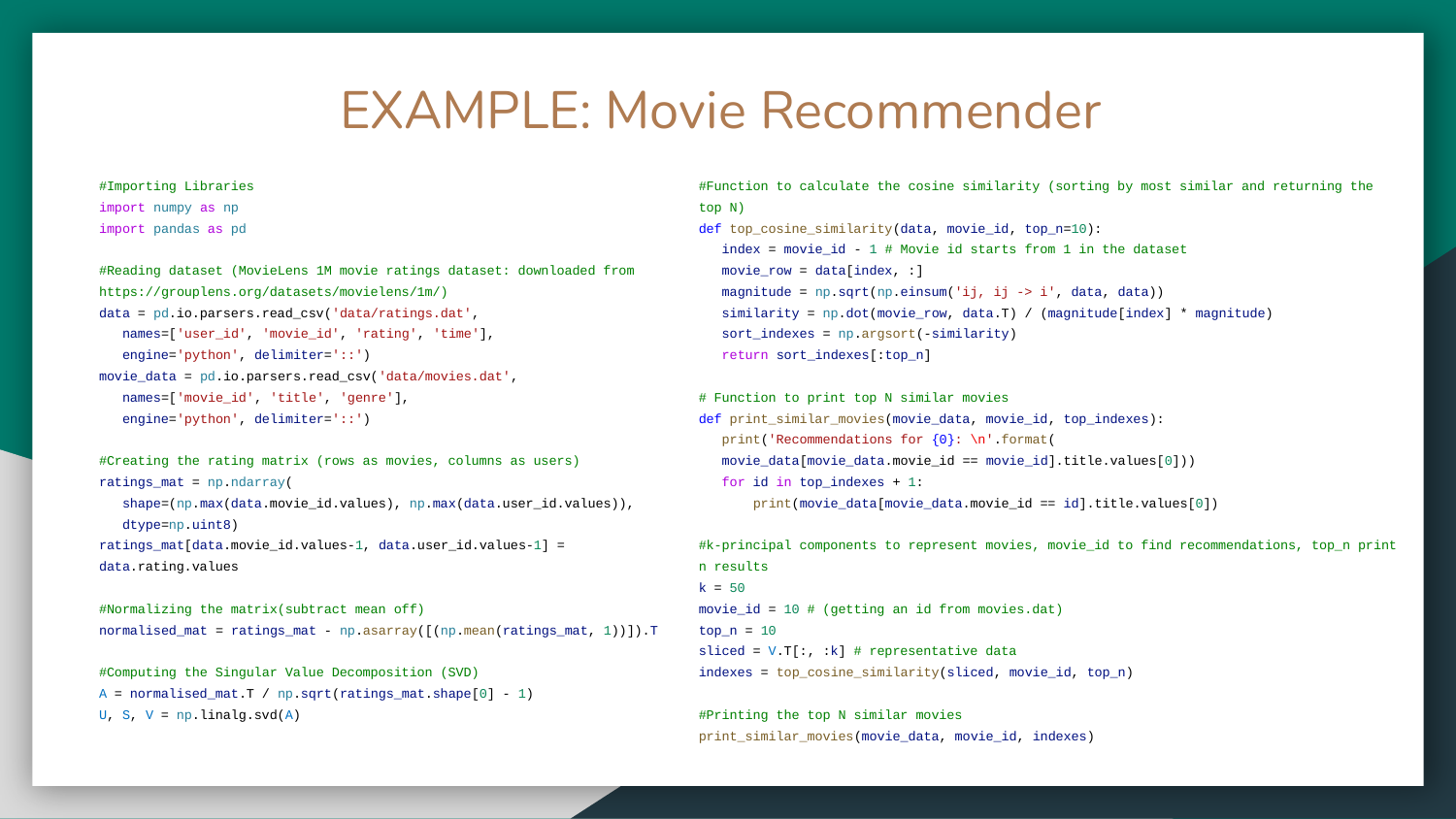

EXAMPLE: Movie Recommender
#Importing Libraries
import numpy as np
import pandas as pd

#Reading dataset (MovieLens 1M movie ratings dataset: downloaded from https://grouplens.org/datasets/movielens/1m/)
data = pd.io.parsers.read_csv('data/ratings.dat',
   names=['user_id', 'movie_id', 'rating', 'time'],
   engine='python', delimiter='::')
movie_data = pd.io.parsers.read_csv('data/movies.dat',
   names=['movie_id', 'title', 'genre'],
   engine='python', delimiter='::')

#Creating the rating matrix (rows as movies, columns as users)
ratings_mat = np.ndarray(
   shape=(np.max(data.movie_id.values), np.max(data.user_id.values)),
   dtype=np.uint8)
ratings_mat[data.movie_id.values-1, data.user_id.values-1] = data.rating.values

#Normalizing the matrix(subtract mean off)
normalised_mat = ratings_mat - np.asarray([(np.mean(ratings_mat, 1))]).T

#Computing the Singular Value Decomposition (SVD)
A = normalised_mat.T / np.sqrt(ratings_mat.shape[0] - 1)
U, S, V = np.linalg.svd(A)

#Function to calculate the cosine similarity (sorting by most similar and returning the top N)
def top_cosine_similarity(data, movie_id, top_n=10):
   index = movie_id - 1 # Movie id starts from 1 in the dataset
   movie_row = data[index, :]
   magnitude = np.sqrt(np.einsum('ij, ij -> i', data, data))
   similarity = np.dot(movie_row, data.T) / (magnitude[index] * magnitude)
   sort_indexes = np.argsort(-similarity)
   return sort_indexes[:top_n]

# Function to print top N similar movies
def print_similar_movies(movie_data, movie_id, top_indexes):
   print('Recommendations for {0}: \n'.format(
   movie_data[movie_data.movie_id == movie_id].title.values[0]))
   for id in top_indexes + 1:
       print(movie_data[movie_data.movie_id == id].title.values[0])

#k-principal components to represent movies, movie_id to find recommendations, top_n print n results
k = 50
movie_id = 10 # (getting an id from movies.dat)
top_n = 10
sliced = V.T[:, :k] # representative data
indexes = top_cosine_similarity(sliced, movie_id, top_n)

#Printing the top N similar movies
print_similar_movies(movie_data, movie_id, indexes)